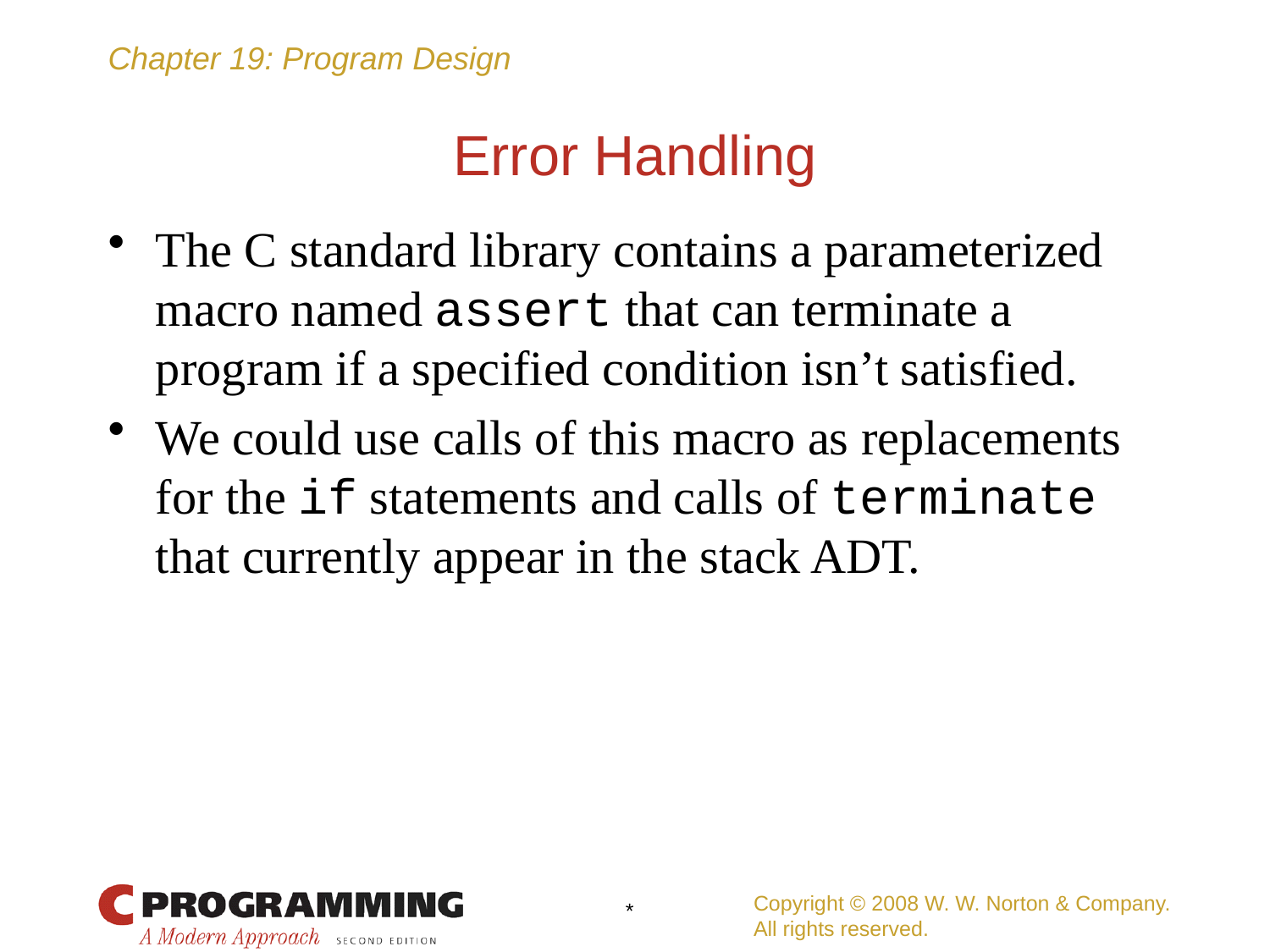

# Error Handling
The C standard library contains a parameterized macro named assert that can terminate a program if a specified condition isn’t satisfied.
We could use calls of this macro as replacements for the if statements and calls of terminate that currently appear in the stack ADT.
Copyright © 2008 W. W. Norton & Company.
All rights reserved.
*